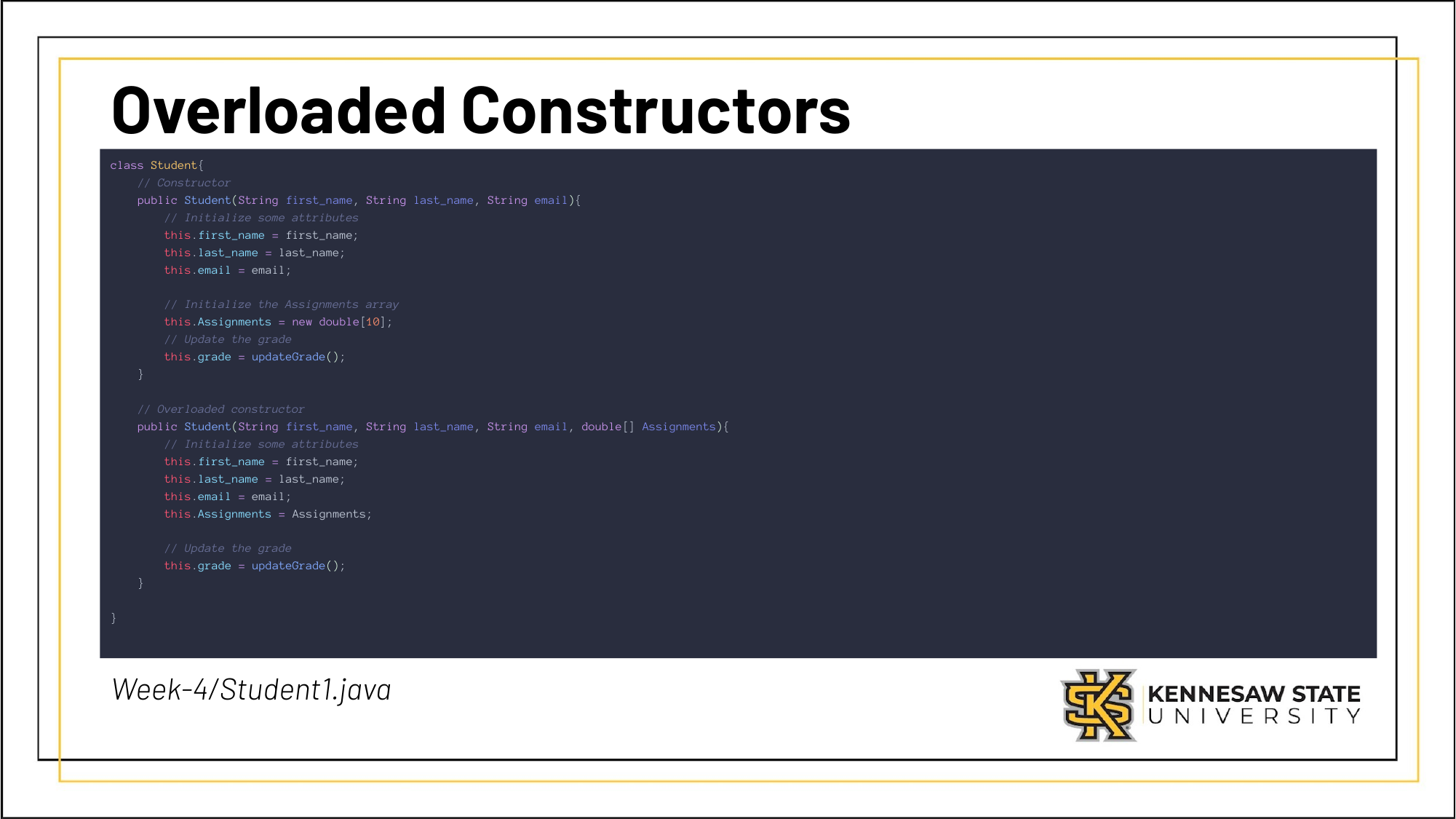

# Overloaded Constructors
class Student{
    // Constructor
    public Student(String first_name, String last_name, String email){
        // Initialize some attributes
        this.first_name = first_name;
        this.last_name = last_name;
        this.email = email;
        // Initialize the Assignments array
        this.Assignments = new double[10];
        // Update the grade
        this.grade = updateGrade();
    }
    // Overloaded constructor
    public Student(String first_name, String last_name, String email, double[] Assignments){
        // Initialize some attributes
        this.first_name = first_name;
        this.last_name = last_name;
        this.email = email;
        this.Assignments = Assignments;
        // Update the grade
        this.grade = updateGrade();
    }
}

Week-4/Student1.java